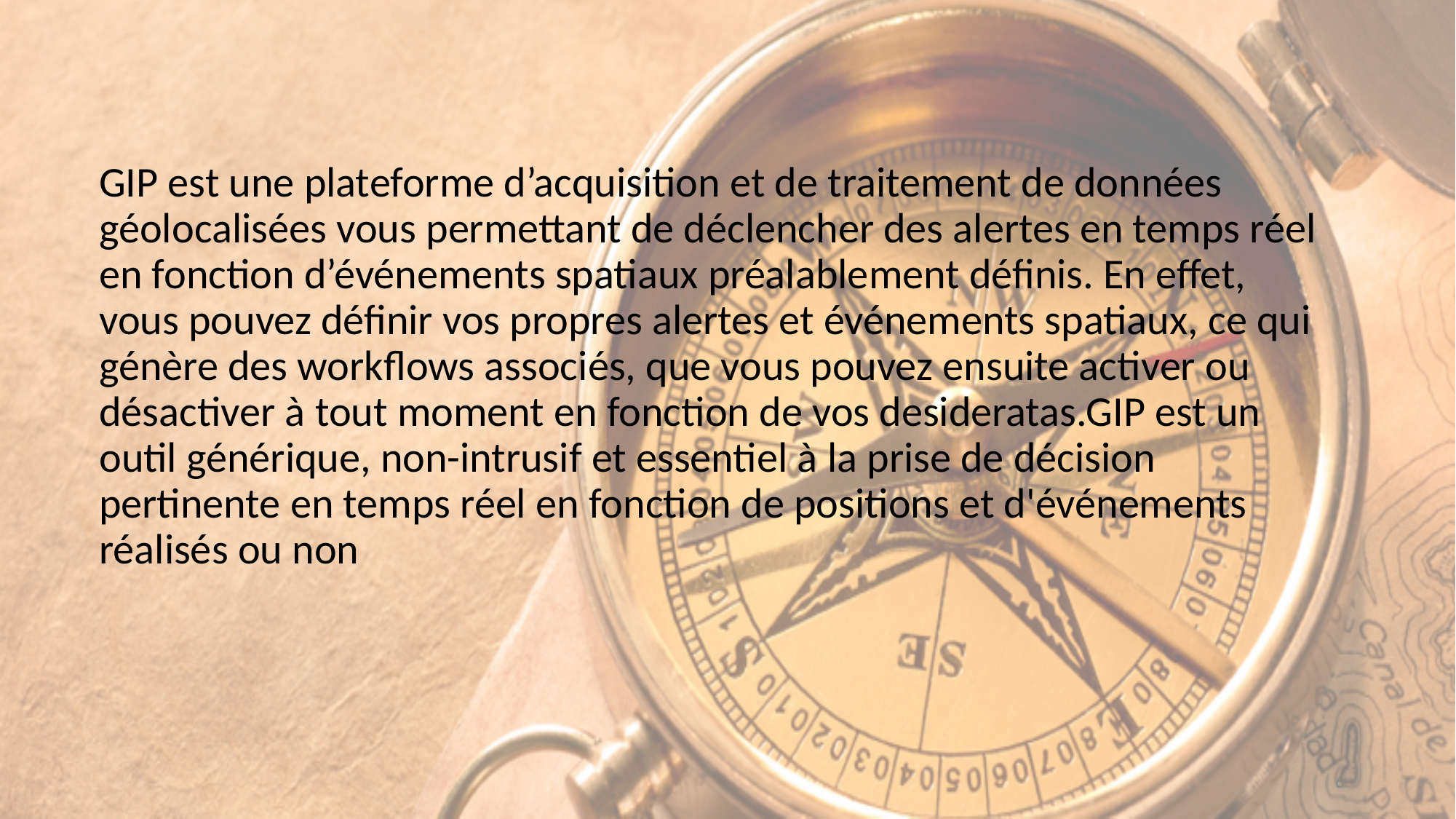

GIP est une plateforme d’acquisition et de traitement de données géolocalisées vous permettant de déclencher des alertes en temps réel en fonction d’événements spatiaux préalablement définis. En effet, vous pouvez définir vos propres alertes et événements spatiaux, ce qui génère des workflows associés, que vous pouvez ensuite activer ou désactiver à tout moment en fonction de vos desideratas.GIP est un outil générique, non-intrusif et essentiel à la prise de décision pertinente en temps réel en fonction de positions et d'événements réalisés ou non
6